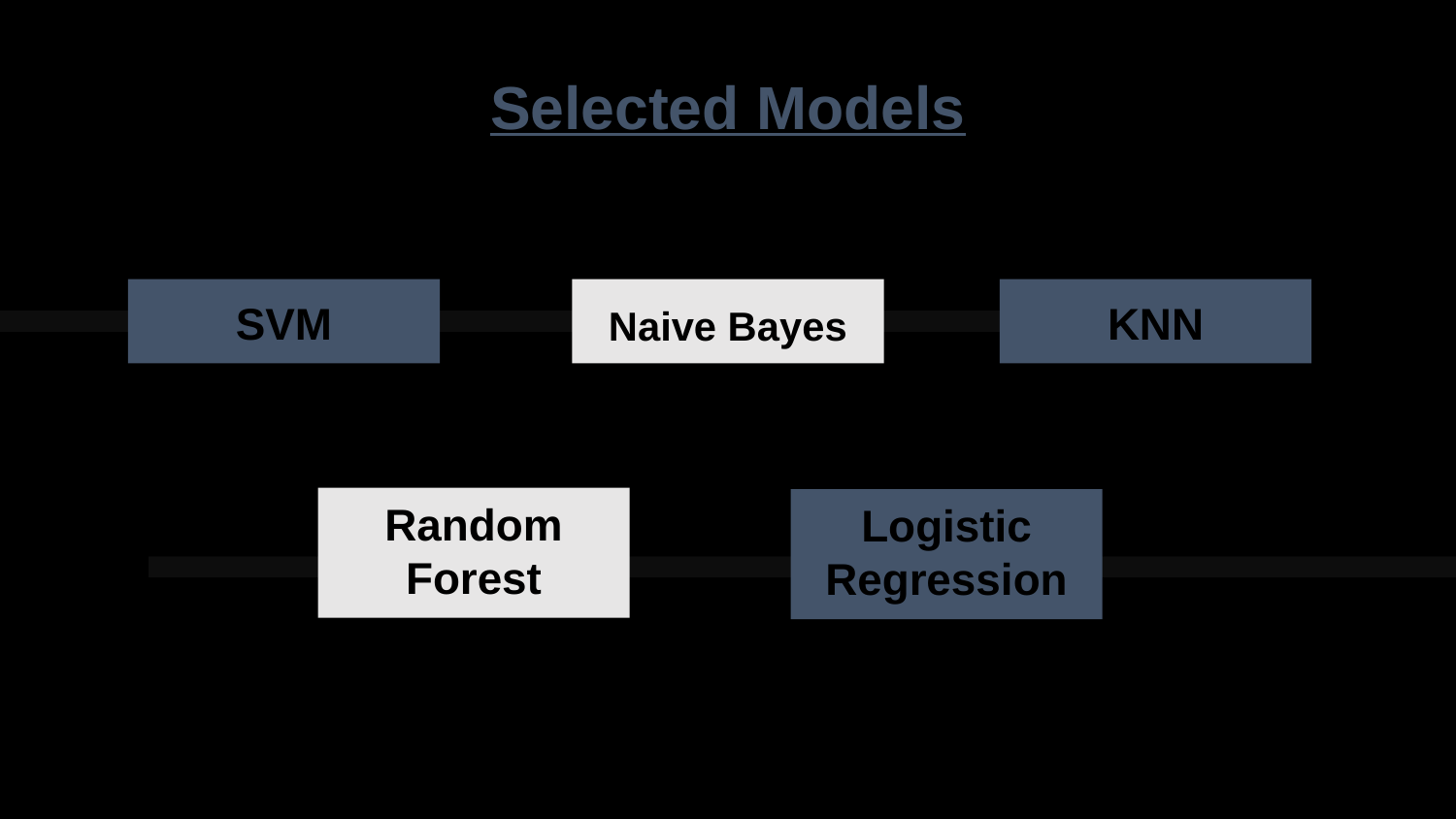

Selected Models
SVM
Naive Bayes
KNN

Random Forest
# Logistic Regression